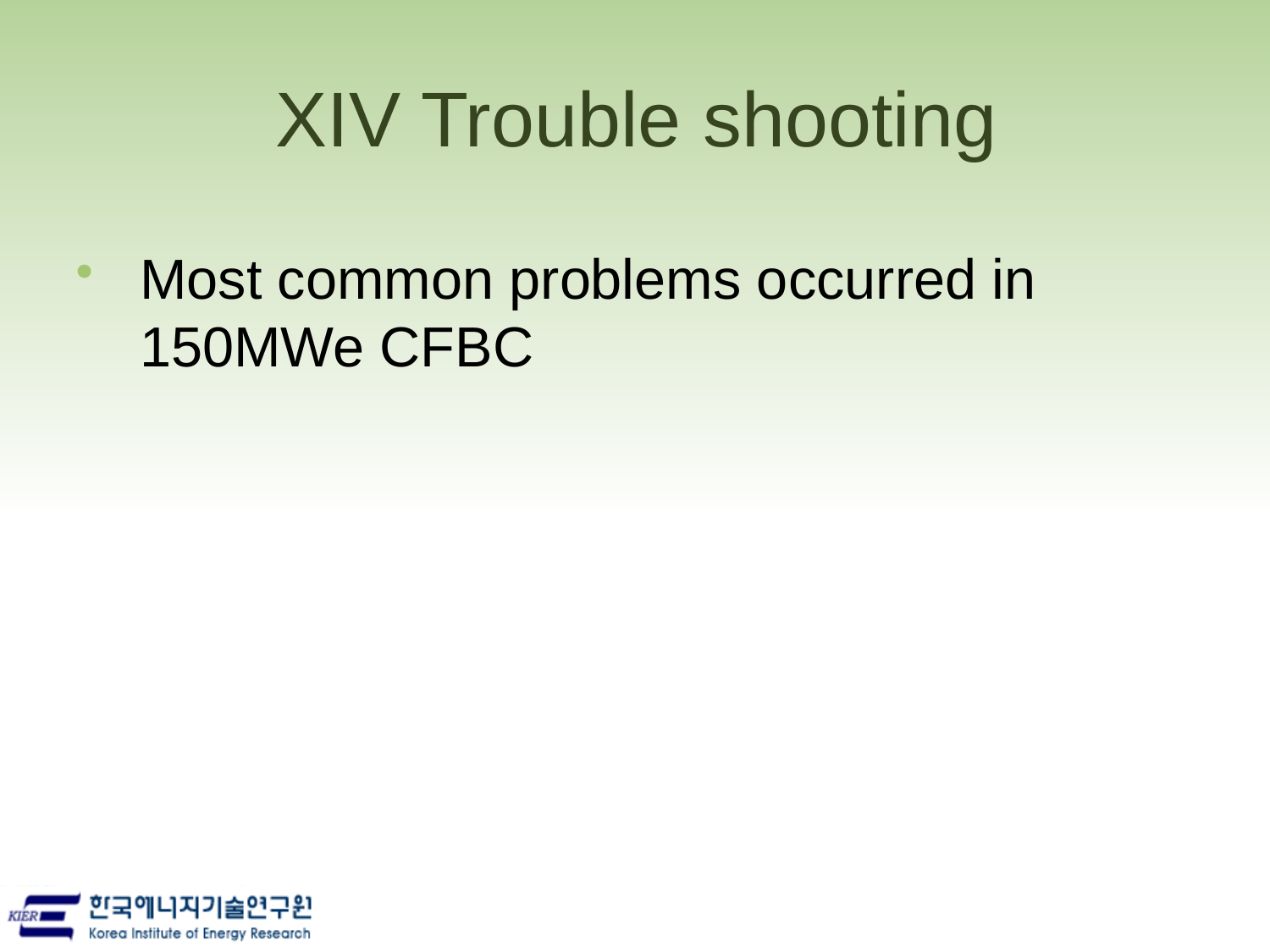

# XIV Trouble shooting
Most common problems occurred in 150MWe CFBC